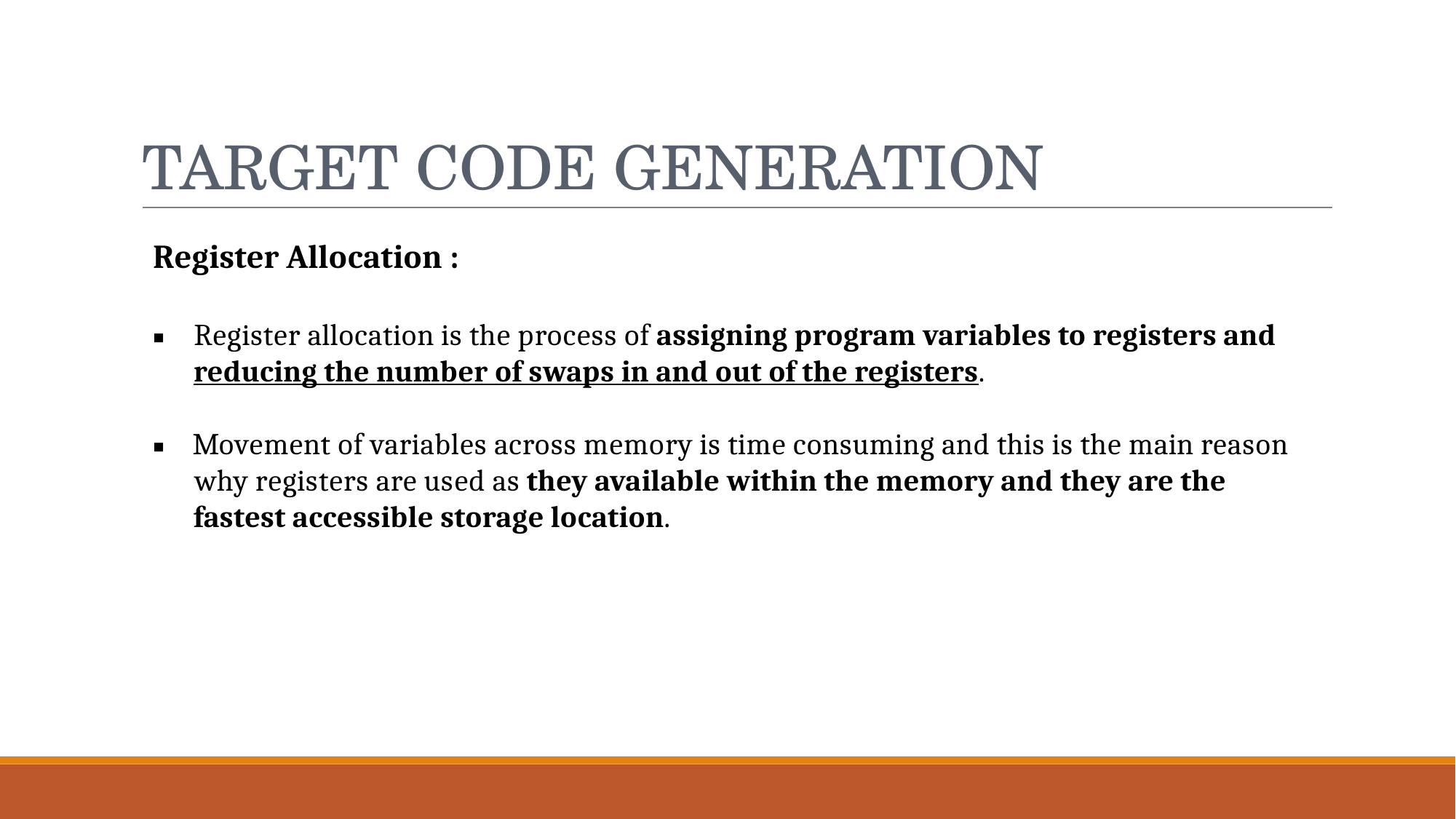

Target Code generation
Register Allocation :
Register allocation is the process of assigning program variables to registers and reducing the number of swaps in and out of the registers.

Movement of variables across memory is time consuming and this is the main reason why registers are used as they available within the memory and they are the fastest accessible storage location.